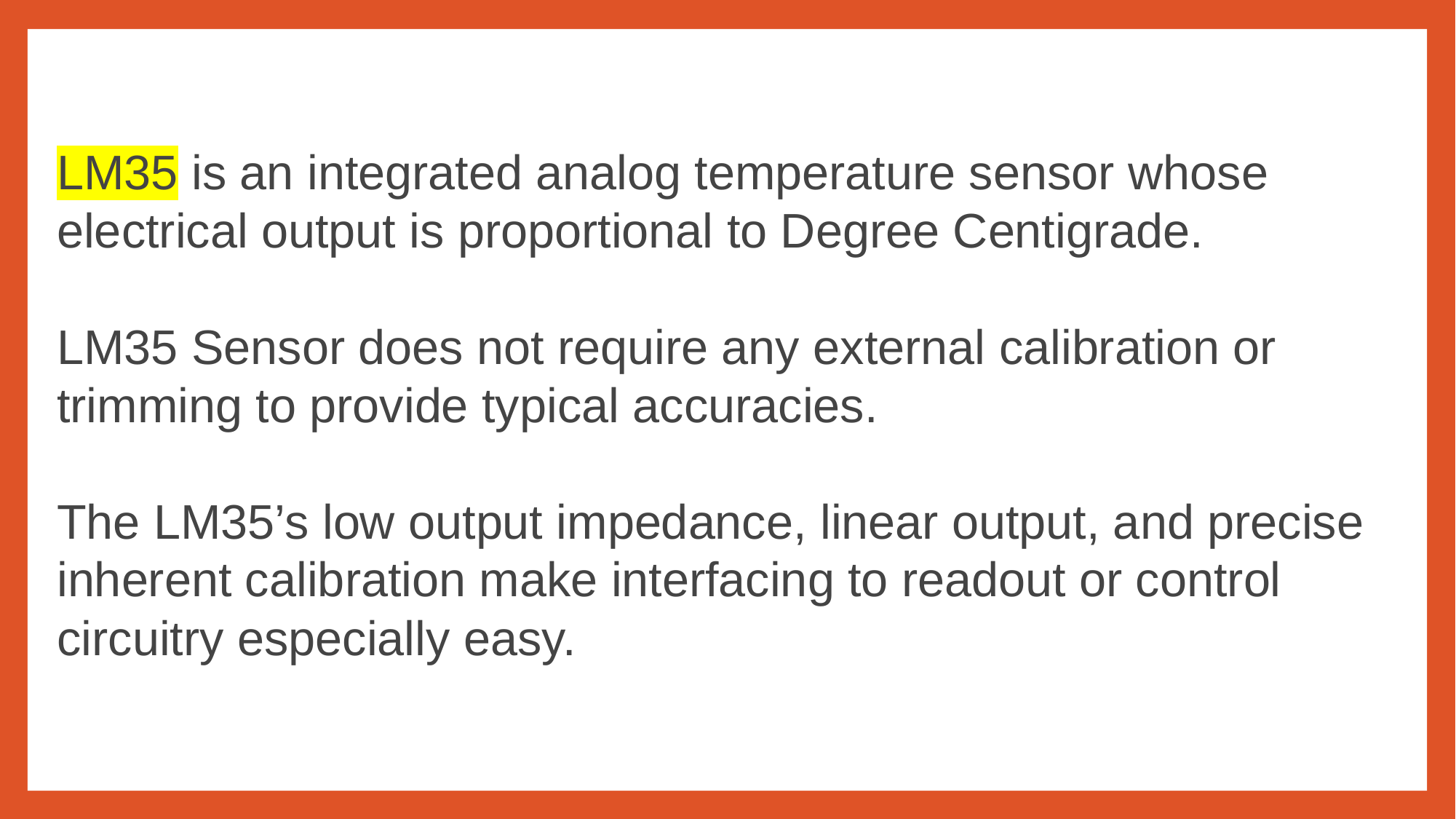

LM35 is an integrated analog temperature sensor whose electrical output is proportional to Degree Centigrade.

LM35 Sensor does not require any external calibration or trimming to provide typical accuracies.

The LM35’s low output impedance, linear output, and precise inherent calibration make interfacing to readout or control circuitry especially easy.